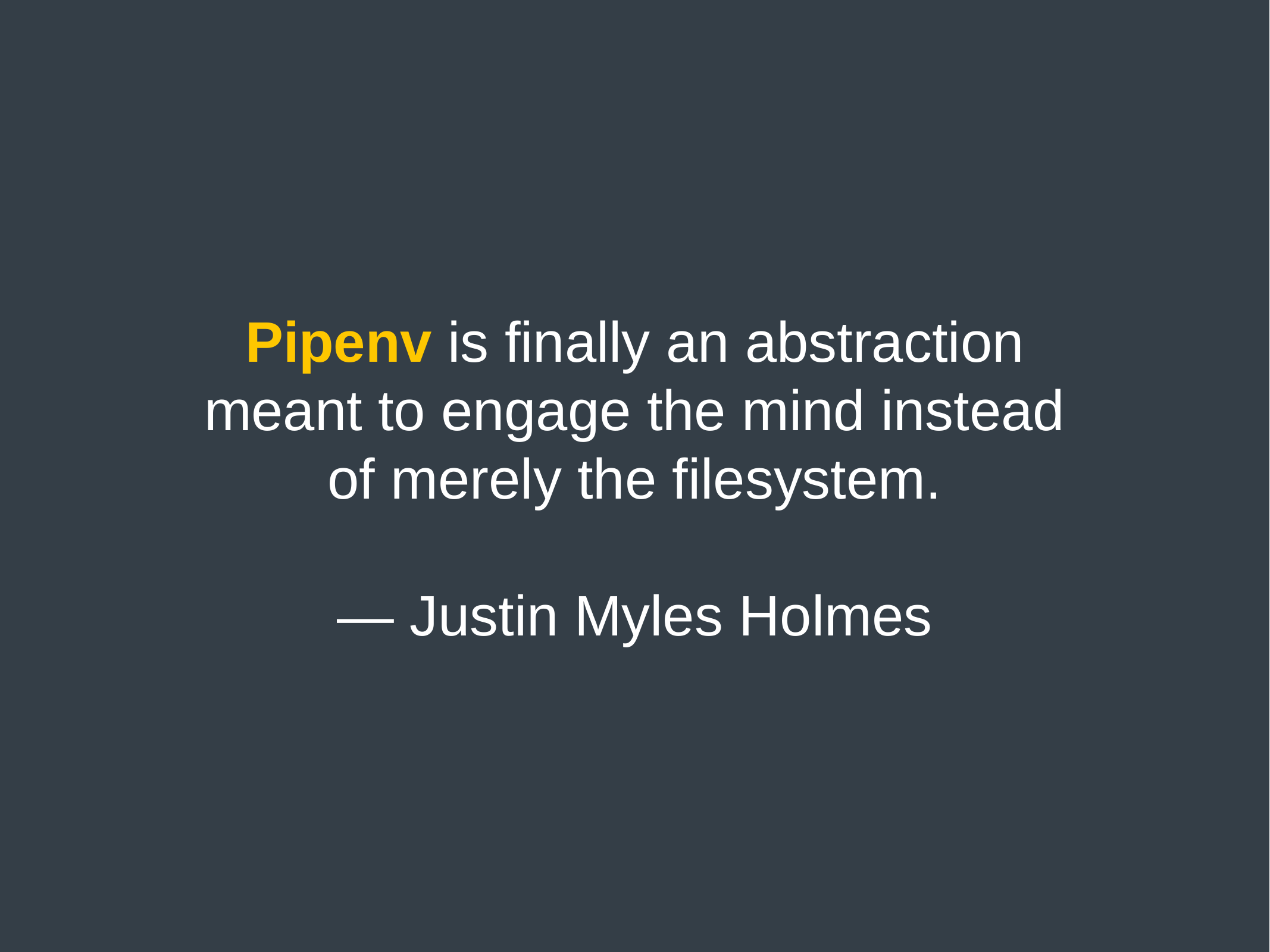

Pipenv is finally an abstraction meant to engage the mind instead of merely the filesystem.

— Justin Myles Holmes